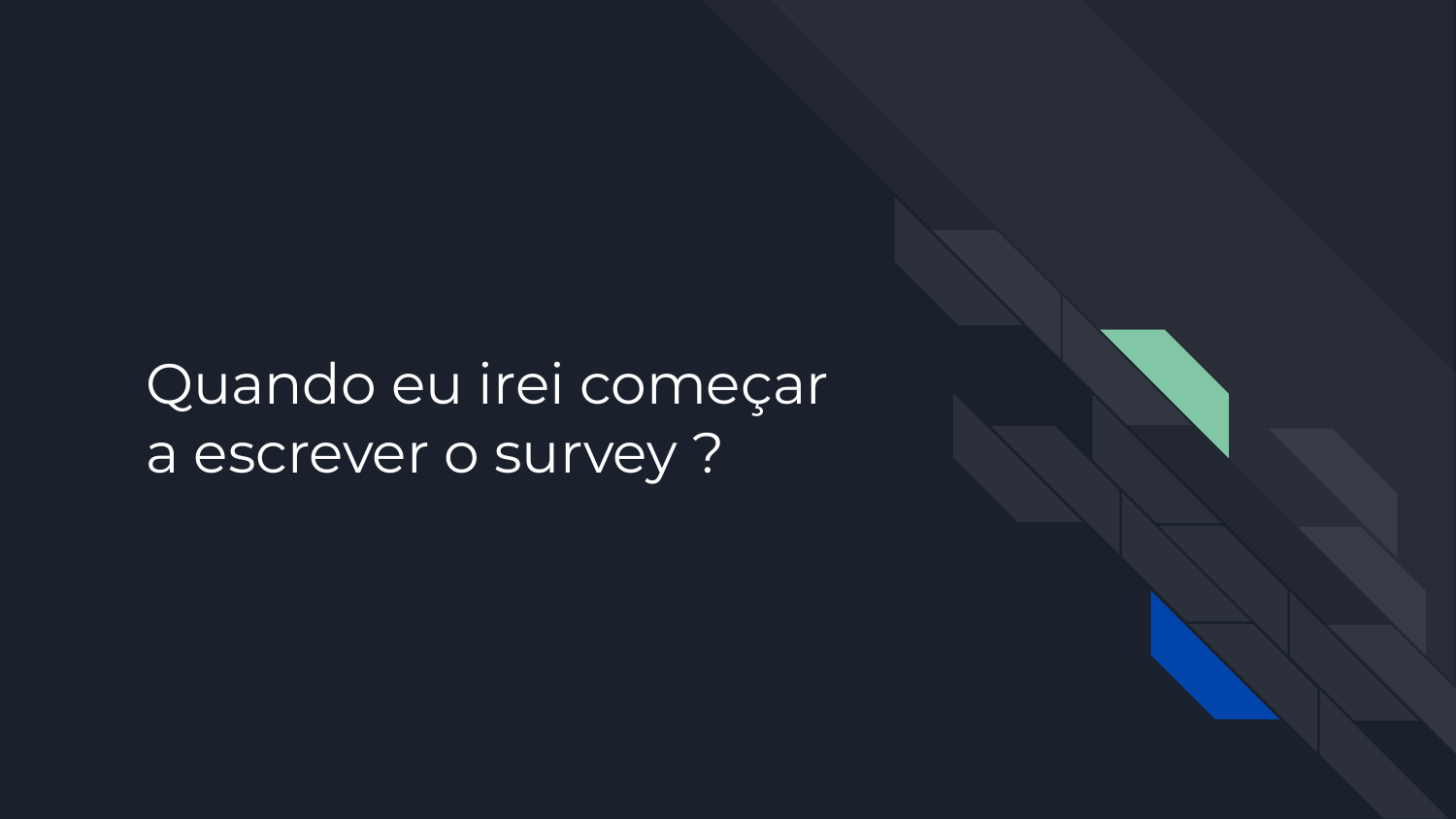

# Quando eu irei começar  a escrever o survey ?